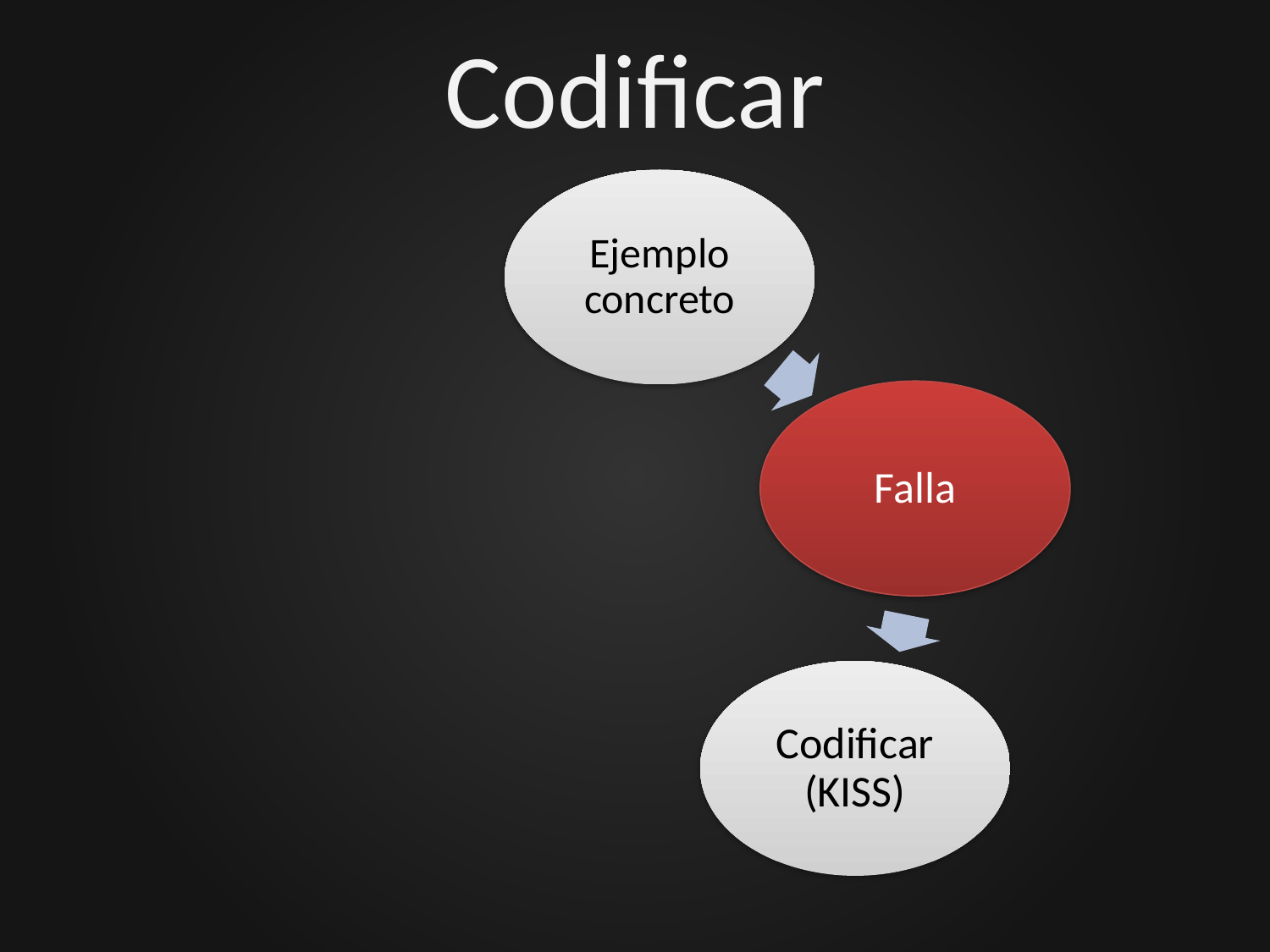

# Codificar

Ejemplo concreto

Falla

Codificar
(KISS)